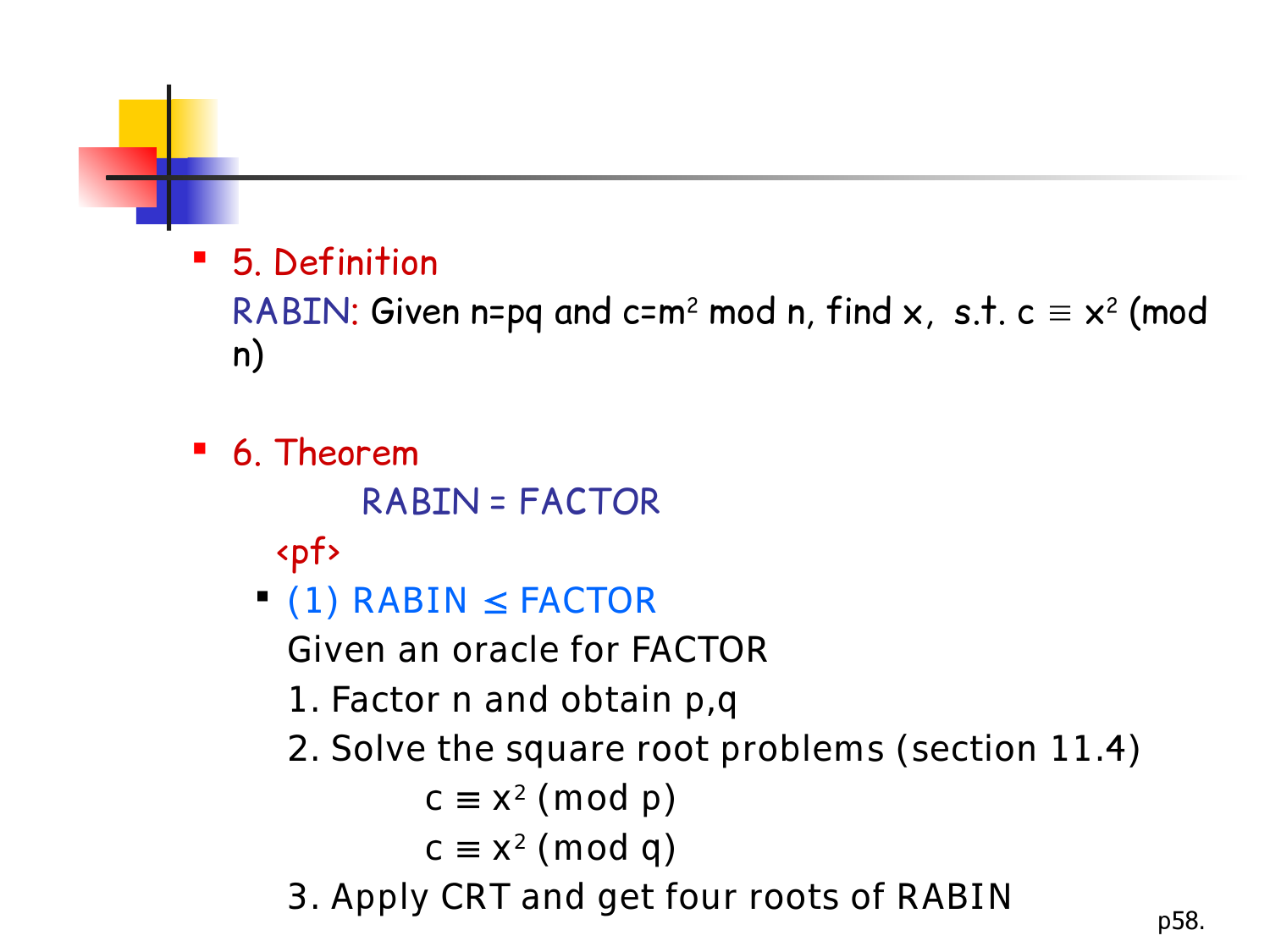

#
5. Definition
	RABIN: Given n=pq and c=m2 mod n, find x,  s.t. c ≡ x2 (mod n)

6. Theorem
                RABIN = FACTOR
        <pf>
(1) RABIN ≤ FACTOR
	Given an oracle for FACTOR
	1. Factor n and obtain p,q
	2. Solve the square root problems (section 11.4)
		 c ≡ x2 (mod p)
		 c ≡ x2 (mod q)
	3. Apply CRT and get four roots of RABIN